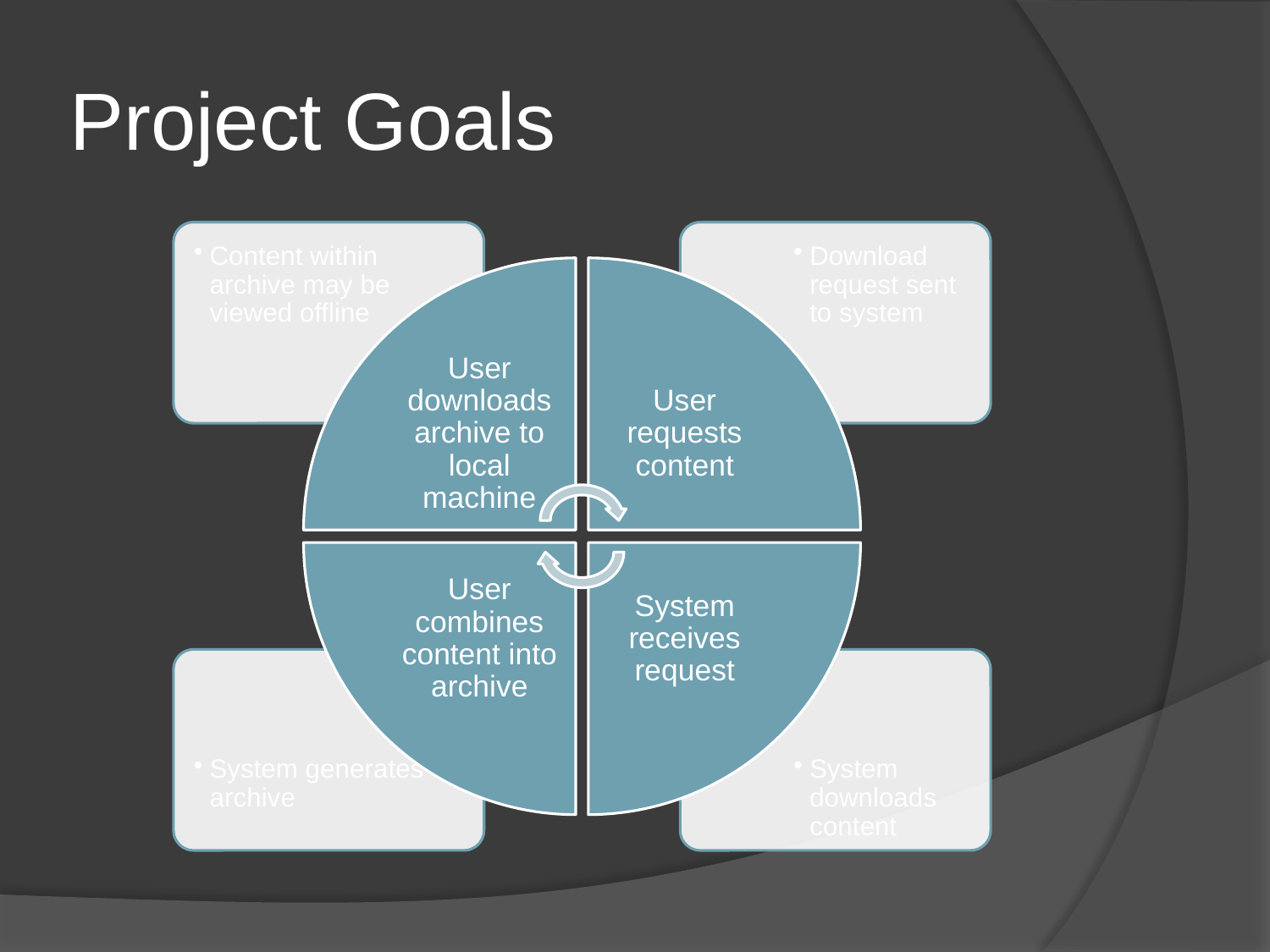

# Project Goals

System downloads content

System generates archive
Download request sent to system
Content within archive may be viewed offline
User downloads archive to local machine
User requests content
System receives request
User combines content into archive